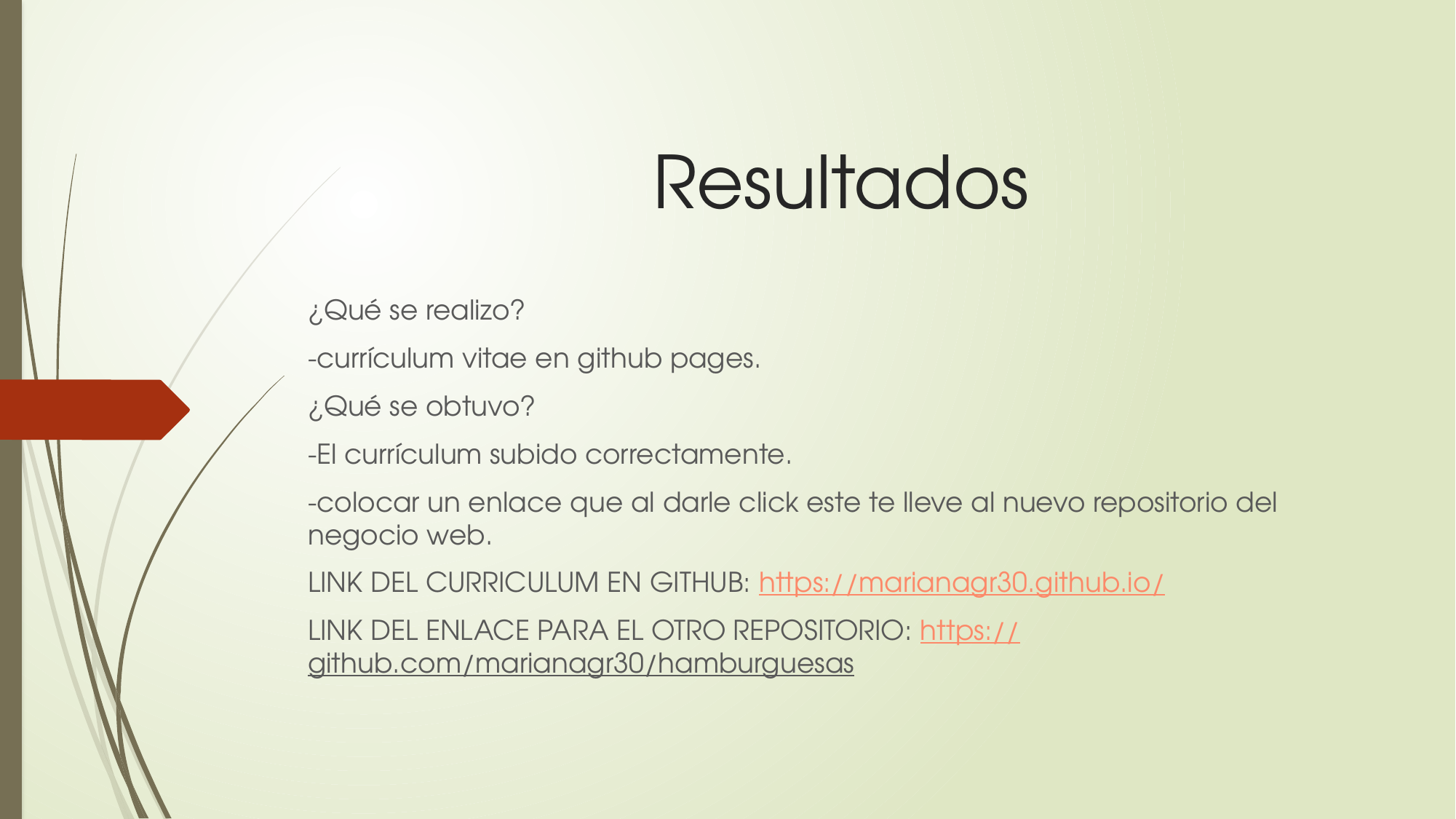

# Resultados
¿Qué se realizo?
-currículum vitae en github pages.
¿Qué se obtuvo?
-El currículum subido correctamente.
-colocar un enlace que al darle click este te lleve al nuevo repositorio del negocio web.
LINK DEL CURRICULUM EN GITHUB: https://marianagr30.github.io/
LINK DEL ENLACE PARA EL OTRO REPOSITORIO: https://github.com/marianagr30/hamburguesas